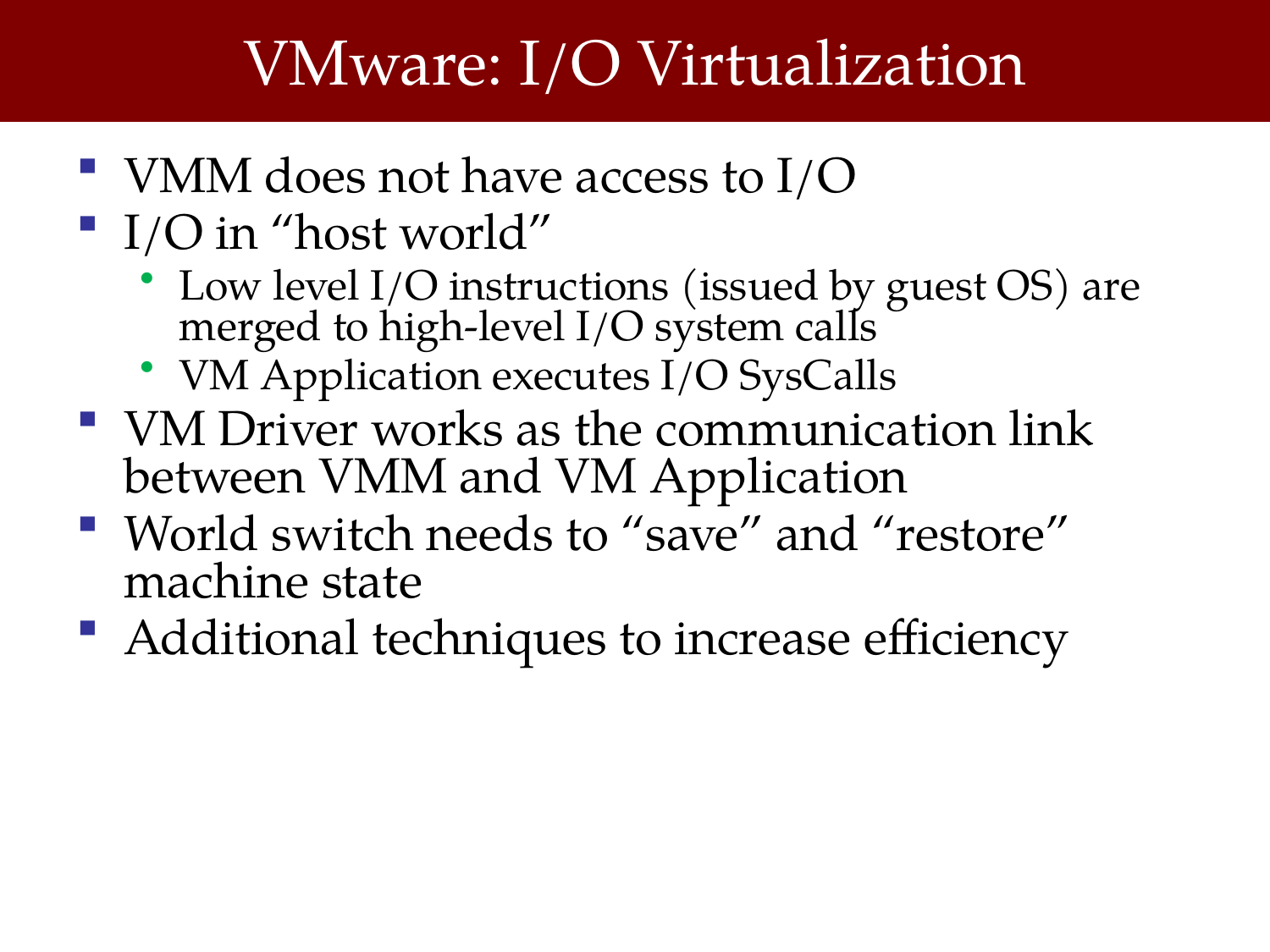

# VMware: I/O Virtualization
VMM does not have access to I/O
I/O in “host world”
Low level I/O instructions (issued by guest OS) are merged to high-level I/O system calls
VM Application executes I/O SysCalls
VM Driver works as the communication link between VMM and VM Application
World switch needs to “save” and “restore” machine state
Additional techniques to increase efficiency